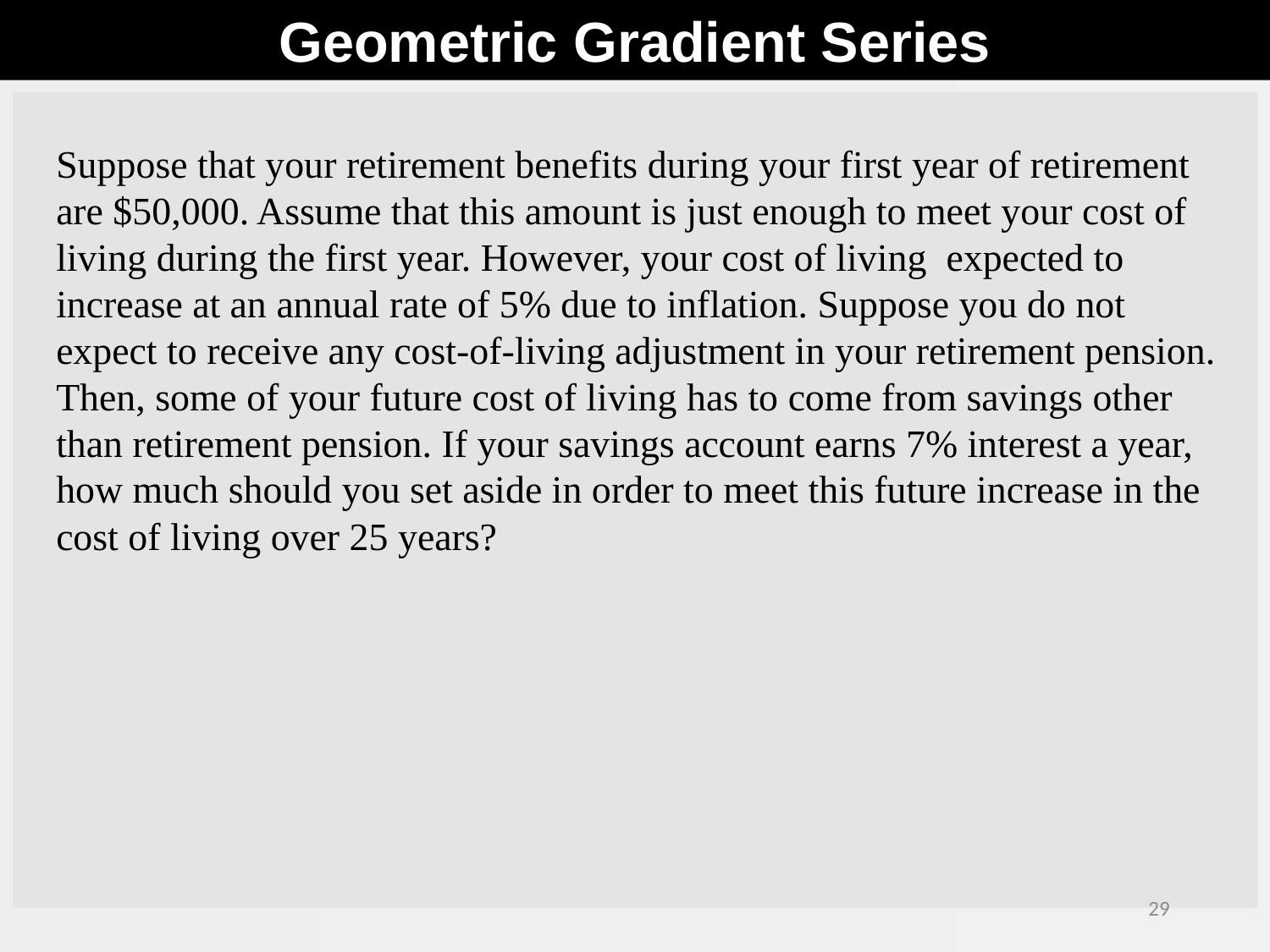

Geometric Gradient Series

Suppose that your retirement benefits during your first year of retirement are $50,000. Assume that this amount is just enough to meet your cost of living during the first year. However, your cost of living  expected to increase at an annual rate of 5% due to inflation. Suppose you do not expect to receive any cost-of-living adjustment in your retirement pension. Then, some of your future cost of living has to come from savings other than retirement pension. If your savings account earns 7% interest a year, how much should you set aside in order to meet this future increase in the cost of living over 25 years?
29